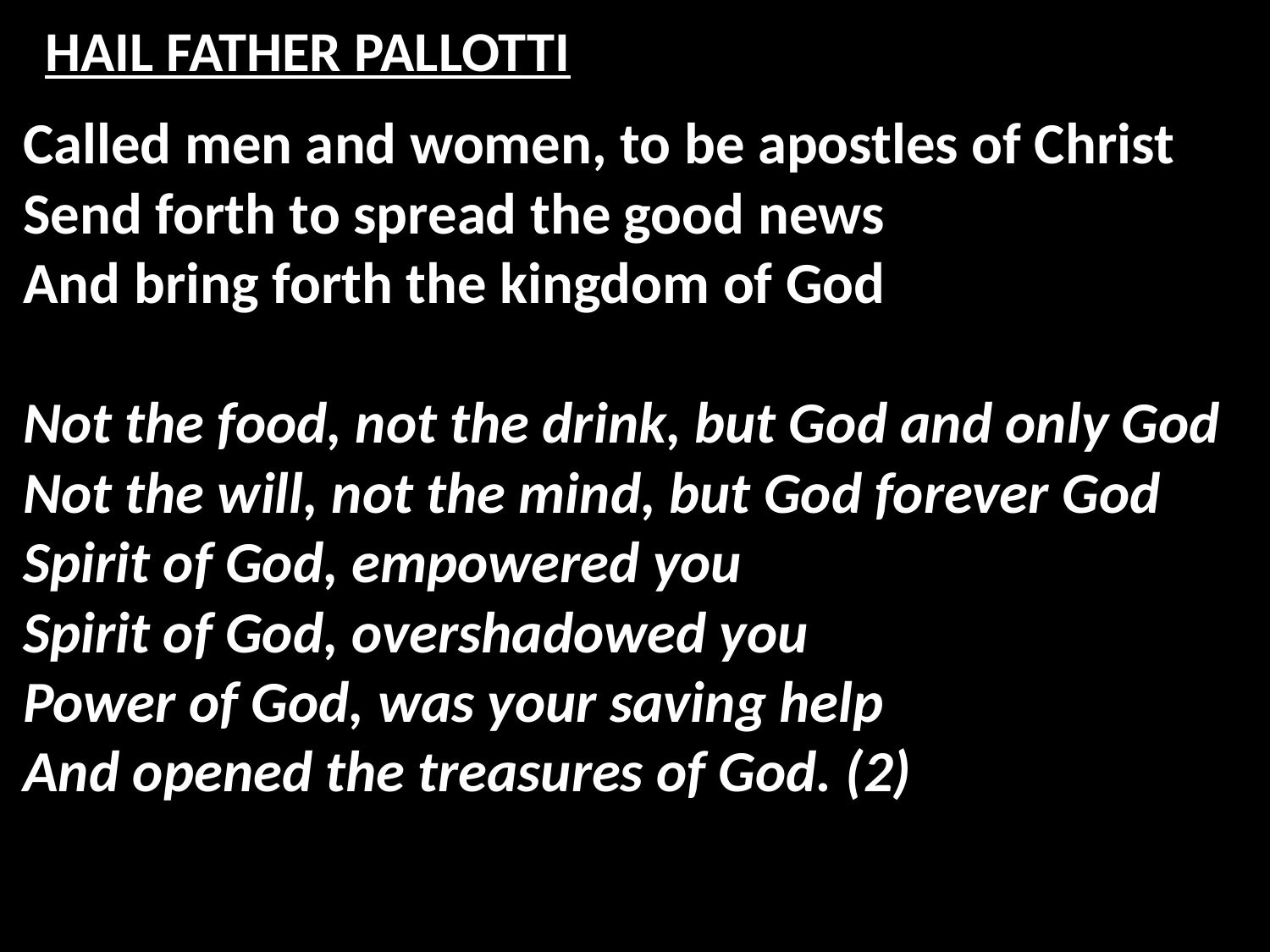

# HAIL FATHER PALLOTTI
Called men and women, to be apostles of Christ
Send forth to spread the good news
And bring forth the kingdom of God

Not the food, not the drink, but God and only God
Not the will, not the mind, but God forever God
Spirit of God, empowered you
Spirit of God, overshadowed you
Power of God, was your saving help
And opened the treasures of God. (2)